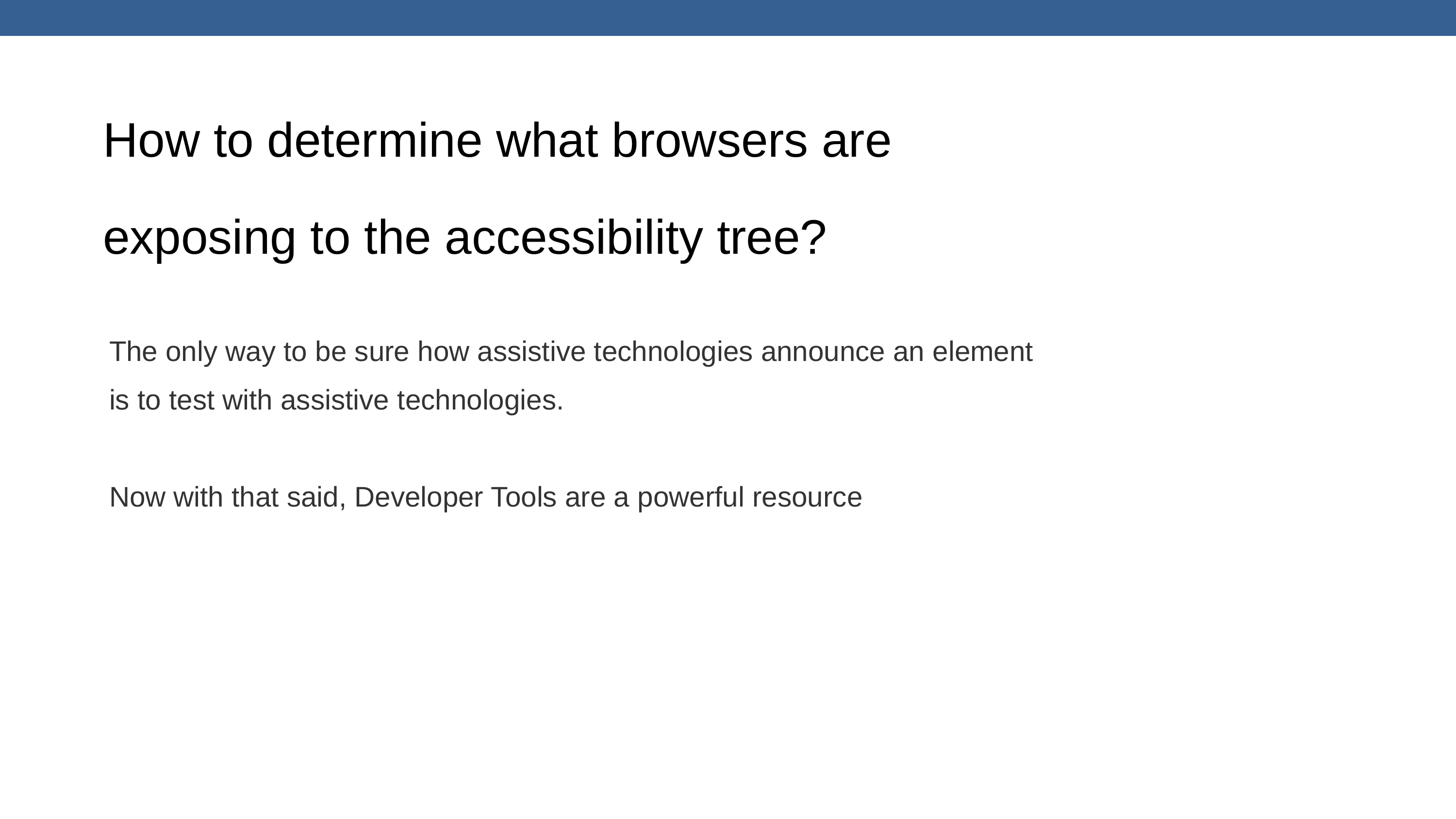

How to determine what browsers are exposing to the accessibility tree?
The only way to be sure how assistive technologies announce an element is to test with assistive technologies.

Now with that said, Developer Tools are a powerful resource